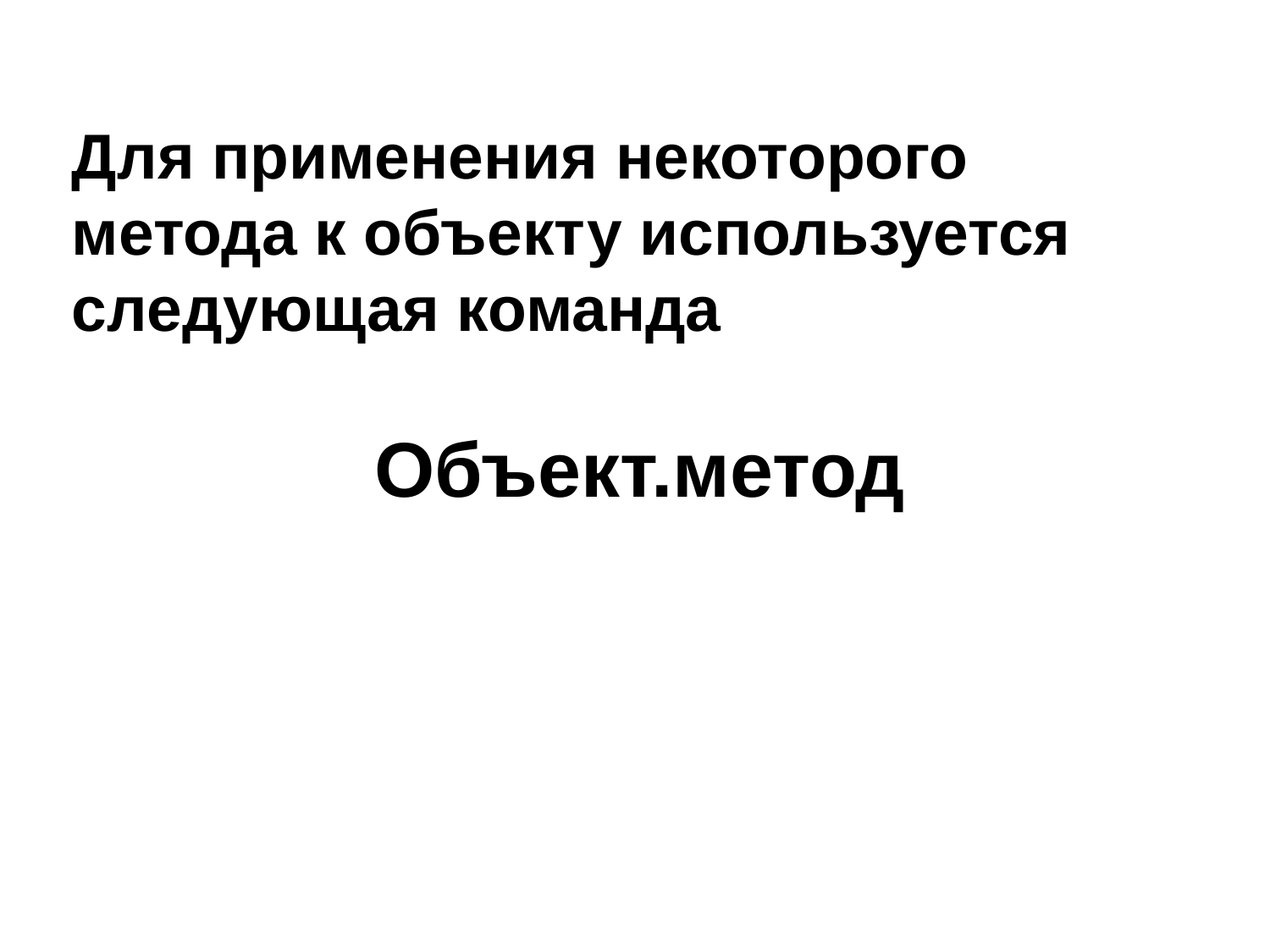

Для применения некоторого метода к объекту используется следующая команда

Объект.метод